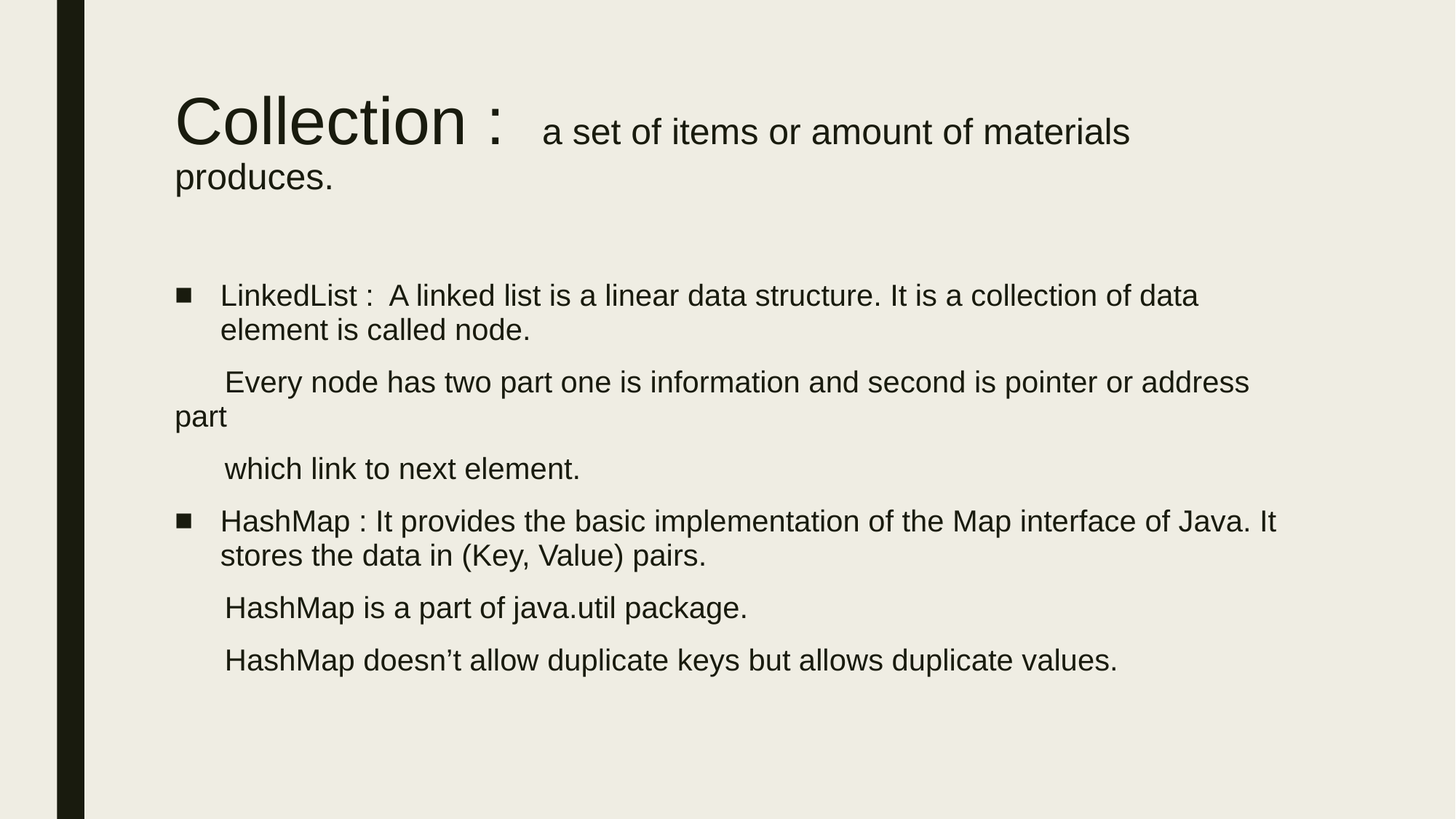

# Collection :  a set of items or amount of materials produces.
LinkedList :  A linked list is a linear data structure. It is a collection of data element is called node.
      Every node has two part one is information and second is pointer or address part
      which link to next element.
HashMap : It provides the basic implementation of the Map interface of Java. It stores the data in (Key, Value) pairs.
      HashMap is a part of java.util package.
      HashMap doesn’t allow duplicate keys but allows duplicate values.